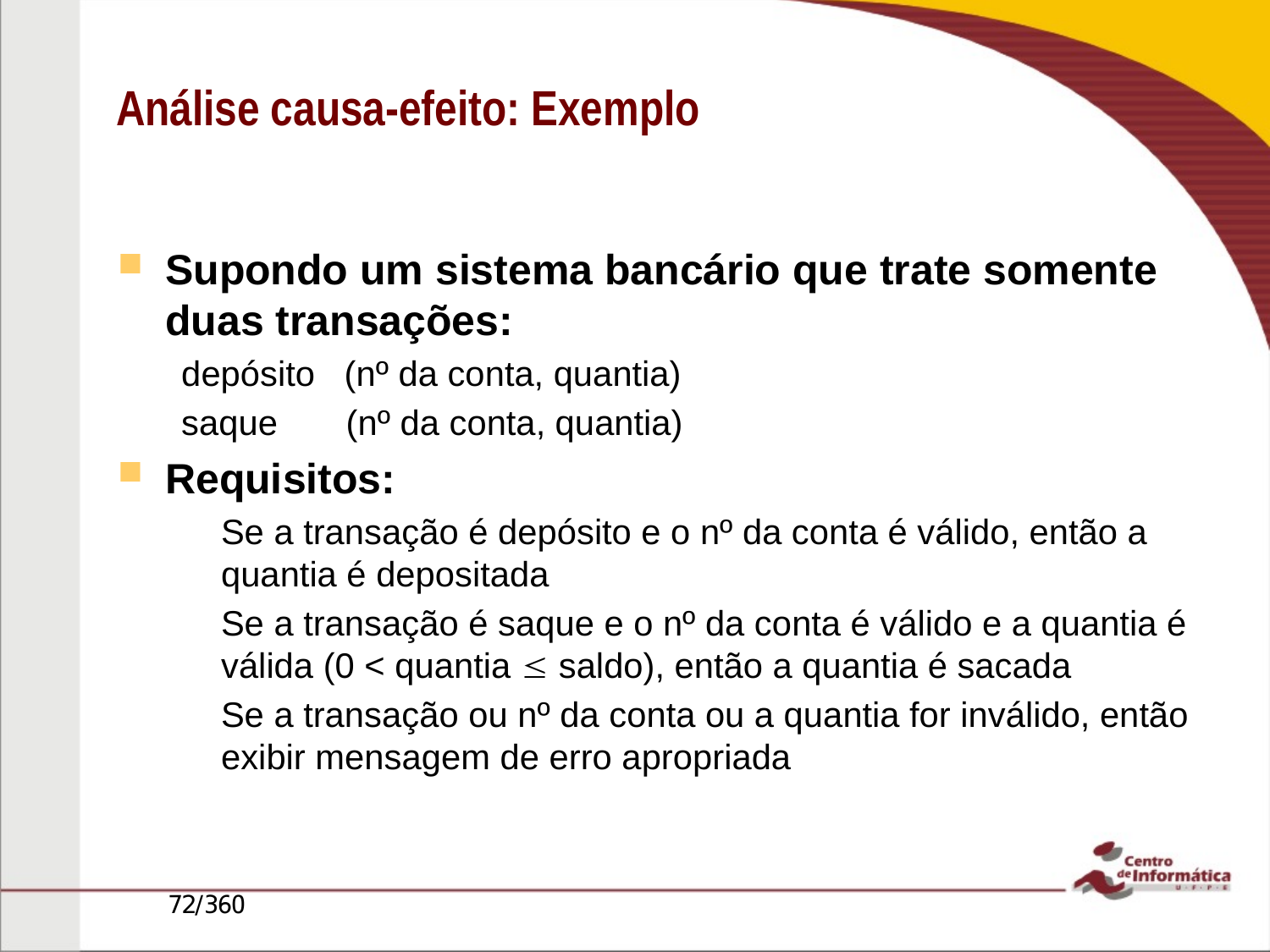

Análise causa-efeito: Exemplo
Supondo um sistema bancário que trate somente duas transações:
depósito   (nº da conta, quantia)
saque       (nº da conta, quantia)
Requisitos:
Se a transação é depósito e o nº da conta é válido, então a quantia é depositada
Se a transação é saque e o nº da conta é válido e a quantia é válida (0 < quantia ≤ saldo), então a quantia é sacada
Se a transação ou nº da conta ou a quantia for inválido, então exibir mensagem de erro apropriada
72/360